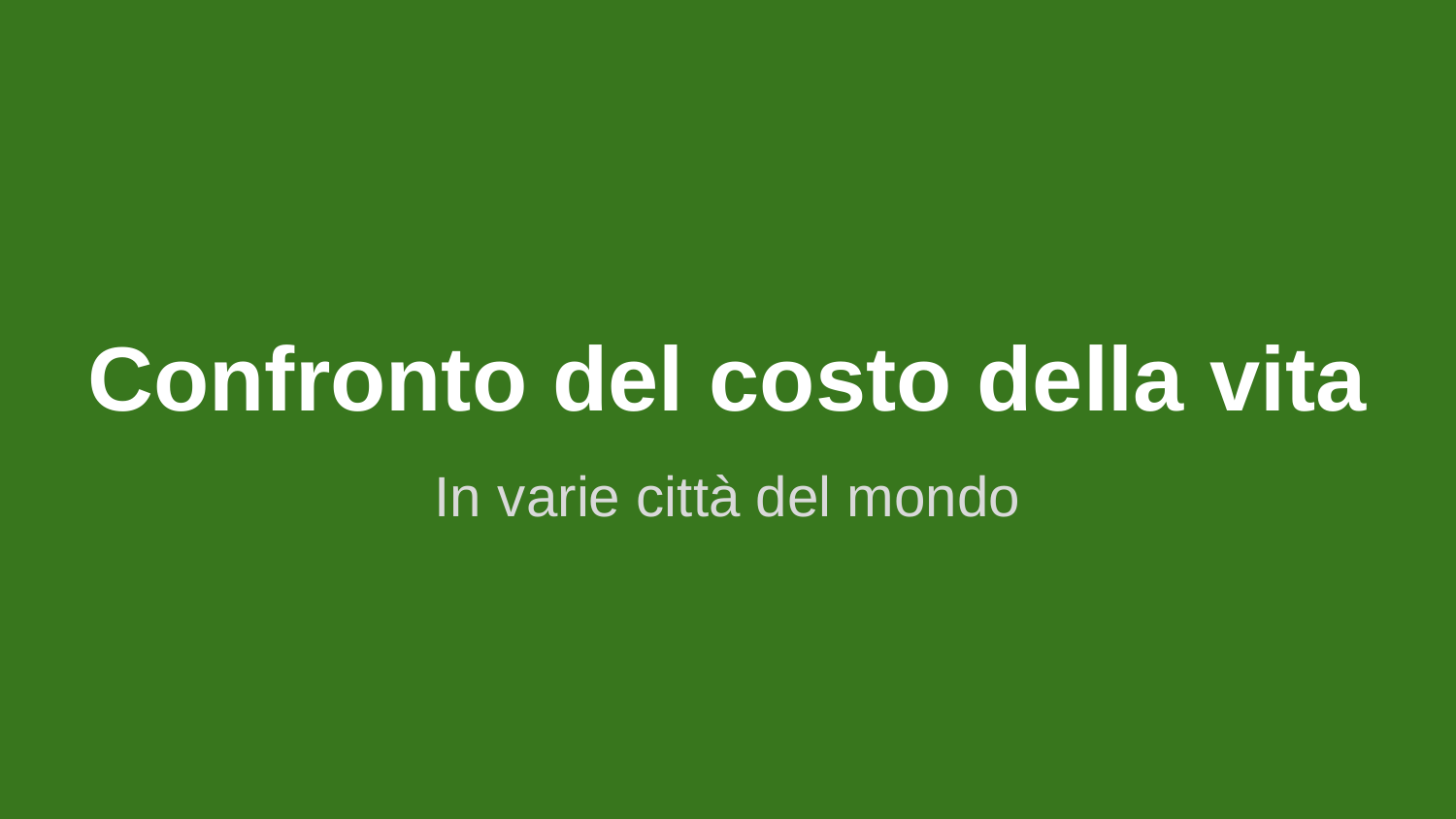

# Confronto del costo della vita
In varie città del mondo